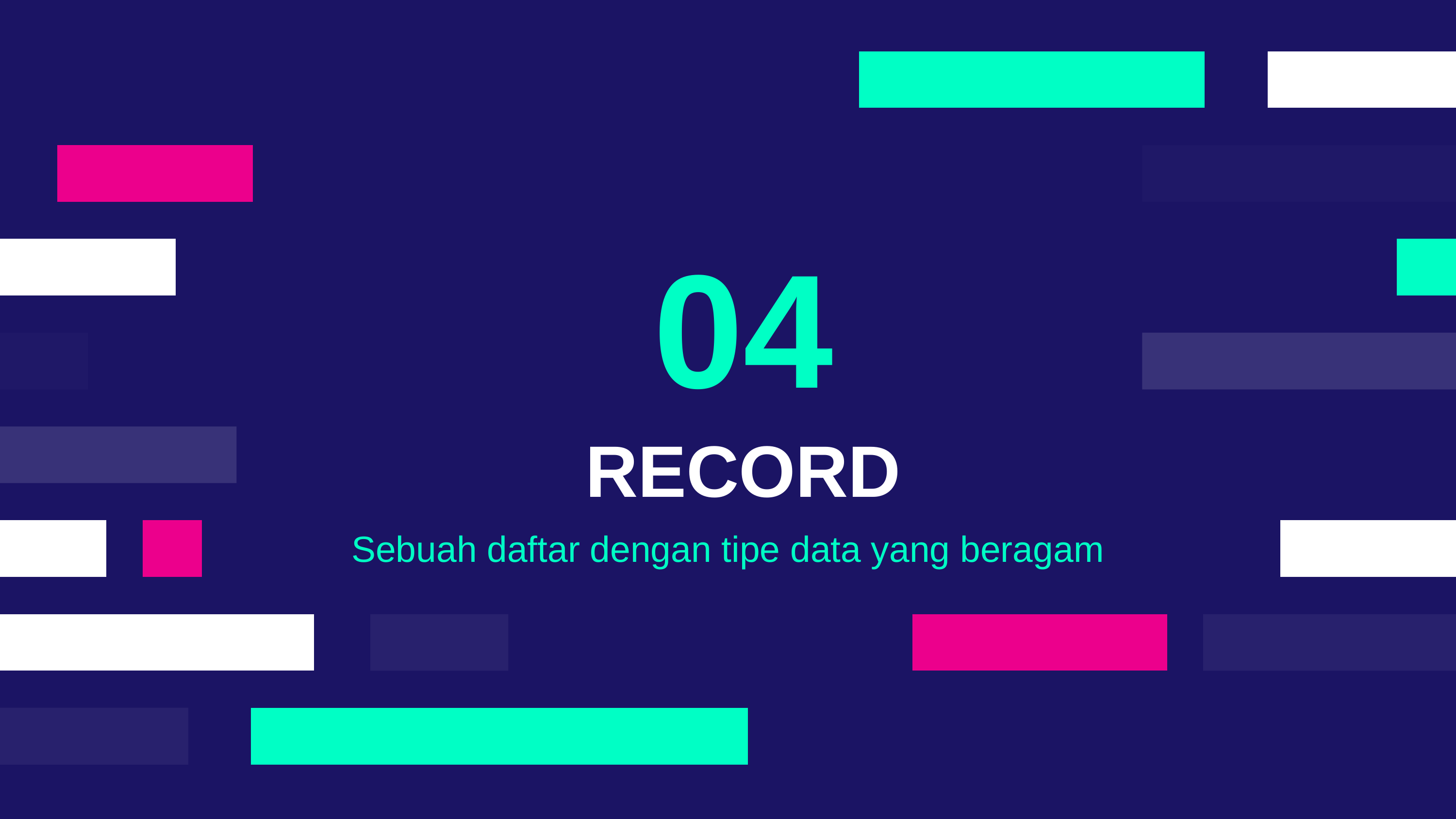

04
# RECORD
Sebuah daftar dengan tipe data yang beragam